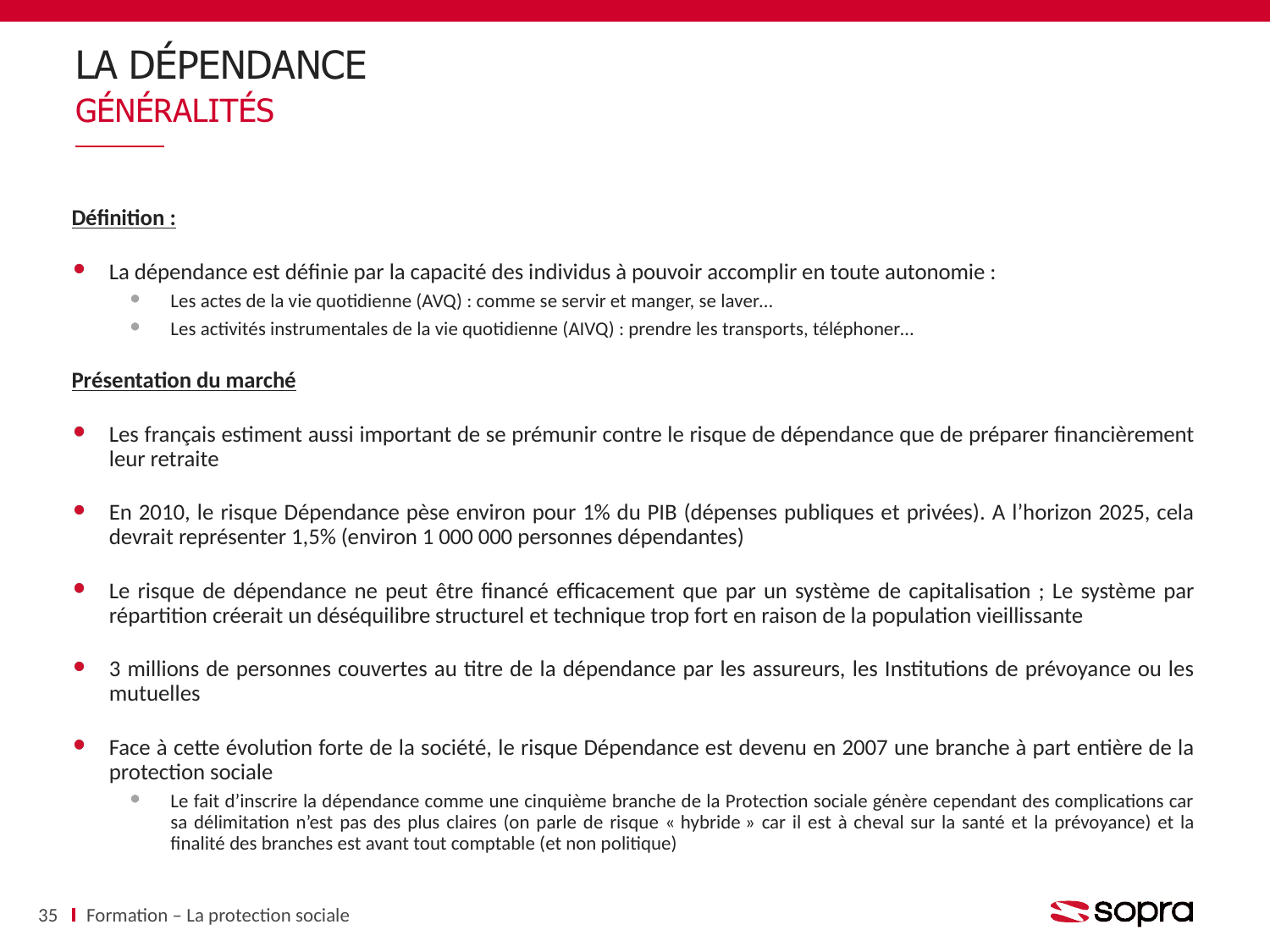

# La dépendance
Généralités
Définition :
La dépendance est définie par la capacité des individus à pouvoir accomplir en toute autonomie :
Les actes de la vie quotidienne (AVQ) : comme se servir et manger, se laver…
Les activités instrumentales de la vie quotidienne (AIVQ) : prendre les transports, téléphoner…
Présentation du marché
Les français estiment aussi important de se prémunir contre le risque de dépendance que de préparer financièrement leur retraite
En 2010, le risque Dépendance pèse environ pour 1% du PIB (dépenses publiques et privées). A l’horizon 2025, cela devrait représenter 1,5% (environ 1 000 000 personnes dépendantes)
Le risque de dépendance ne peut être financé efficacement que par un système de capitalisation ; Le système par répartition créerait un déséquilibre structurel et technique trop fort en raison de la population vieillissante
3 millions de personnes couvertes au titre de la dépendance par les assureurs, les Institutions de prévoyance ou les mutuelles
Face à cette évolution forte de la société, le risque Dépendance est devenu en 2007 une branche à part entière de la protection sociale
Le fait d’inscrire la dépendance comme une cinquième branche de la Protection sociale génère cependant des complications car sa délimitation n’est pas des plus claires (on parle de risque « hybride » car il est à cheval sur la santé et la prévoyance) et la finalité des branches est avant tout comptable (et non politique)

35
Formation – La protection sociale